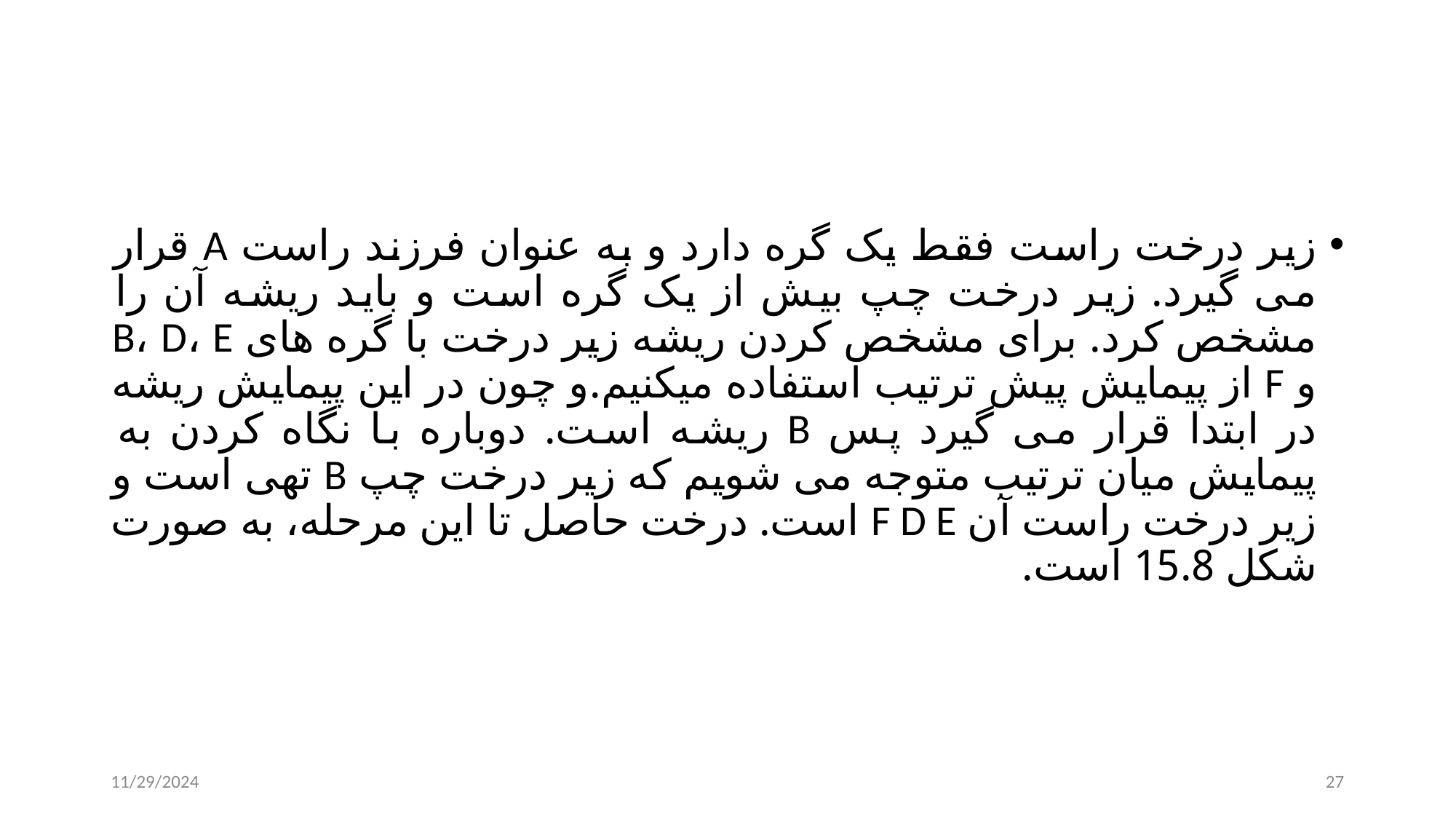

#
زیر درخت راست فقط یک گره دارد و به عنوان فرزند راست A قرار می گیرد. زیر درخت چپ بیش از یک گره است و باید ریشه آن را مشخص کرد. برای مشخص کردن ریشه زیر درخت با گره های B، D، E و F از پیمایش پیش ترتیب استفاده میکنیم.و چون در این پیمایش ریشه در ابتدا قرار می گیرد پس B ریشه است. دوباره با نگاه کردن به پیمایش میان ترتیب متوجه می شویم که زیر درخت چپ B تهی است و زیر درخت راست آن F D E است. درخت حاصل تا این مرحله، به صورت شکل 15.8 است.
11/29/2024

27